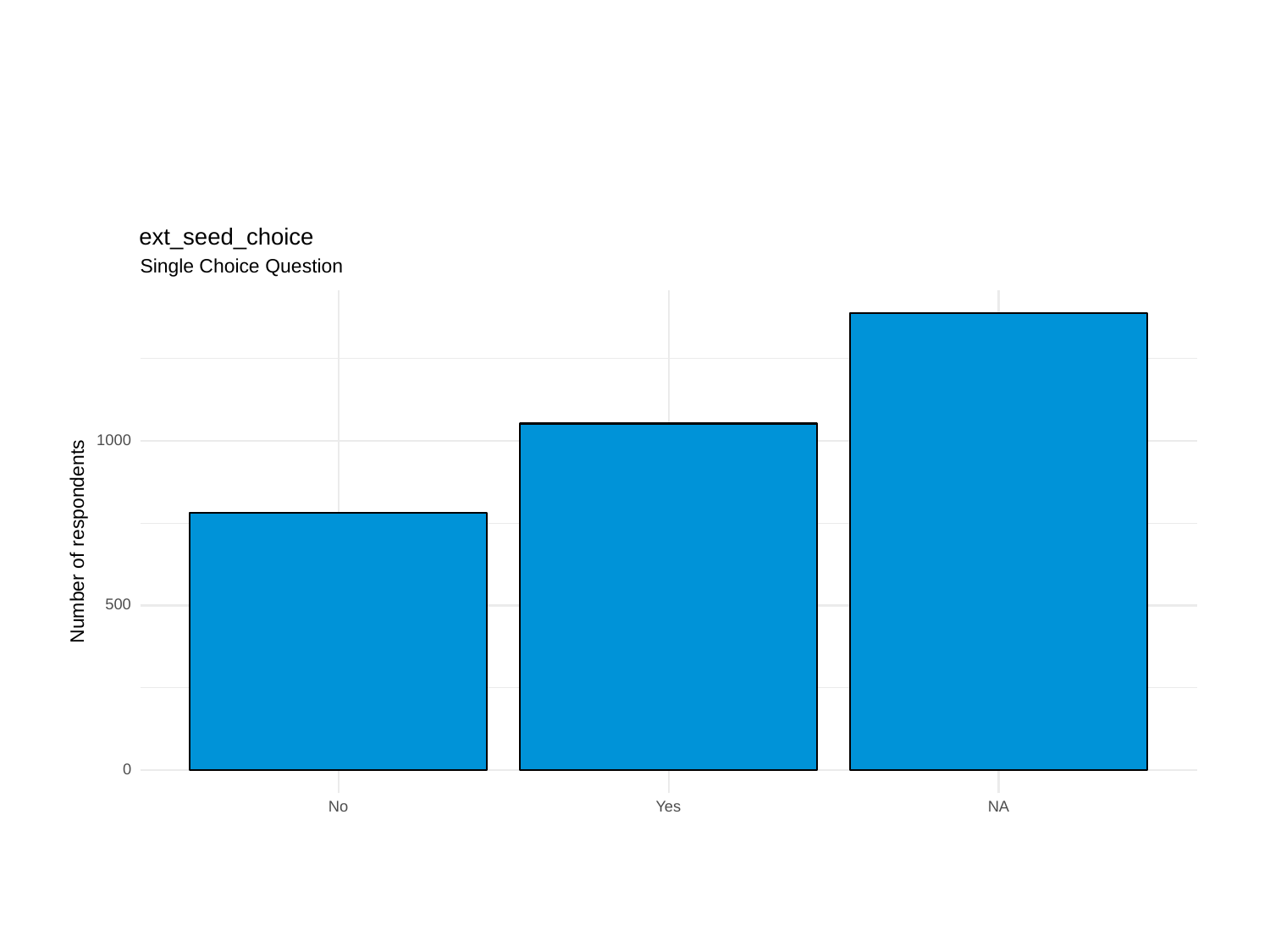

ext_seed_choice
Single Choice Question

1000

Number of respondents
500

0

No
Yes
NA